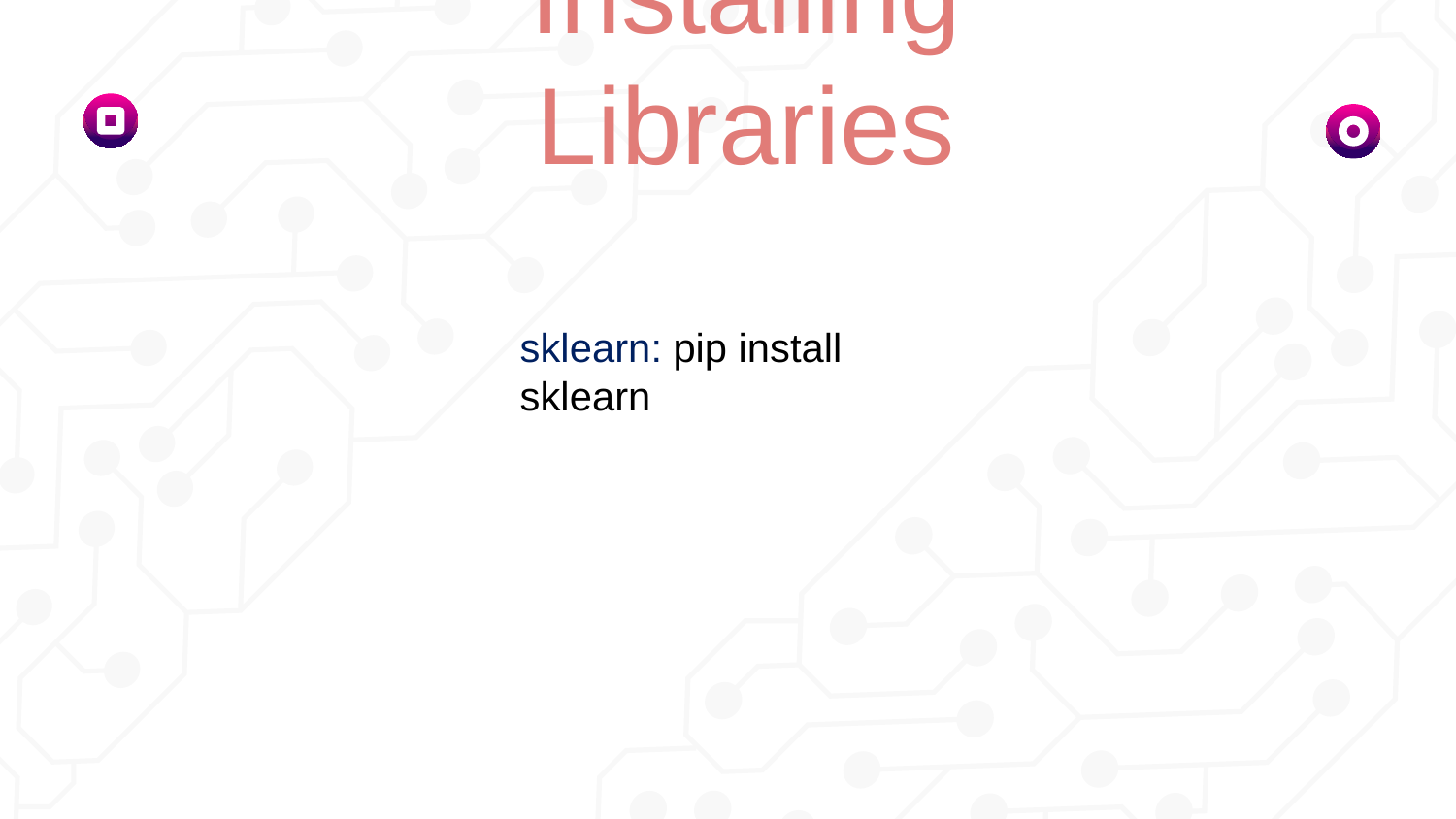

# Installing Libraries

sklearn: pip install sklearn